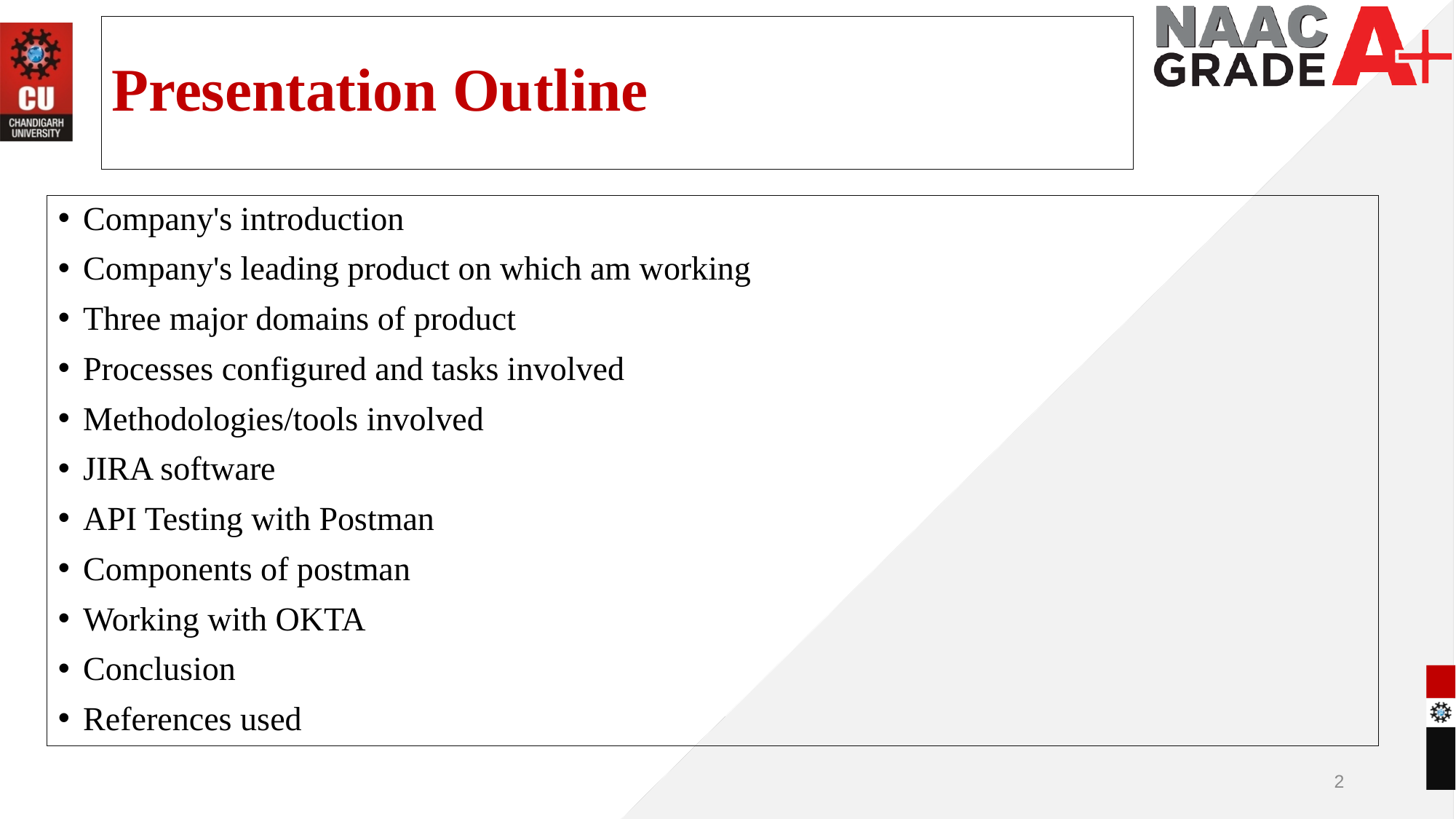

# Presentation Outline
Company's introduction
Company's leading product on which am working
Three major domains of product
Processes configured and tasks involved
Methodologies/tools involved
JIRA software
API Testing with Postman
Components of postman
Working with OKTA
Conclusion
References used

2